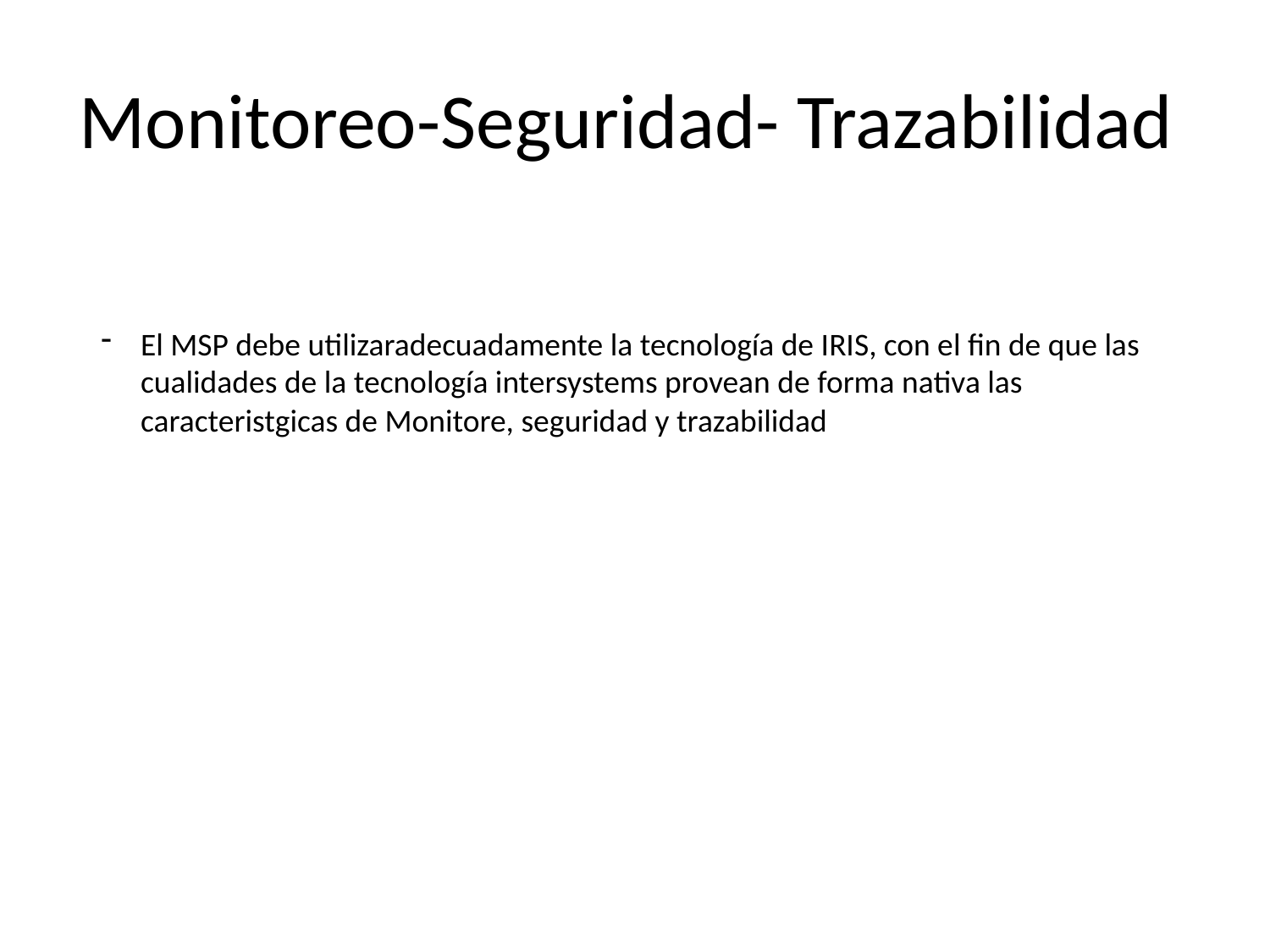

# Monitoreo-Seguridad- Trazabilidad

El MSP debe utilizaradecuadamente la tecnología de IRIS, con el fin de que las cualidades de la tecnología intersystems provean de forma nativa las caracteristgicas de Monitore, seguridad y trazabilidad